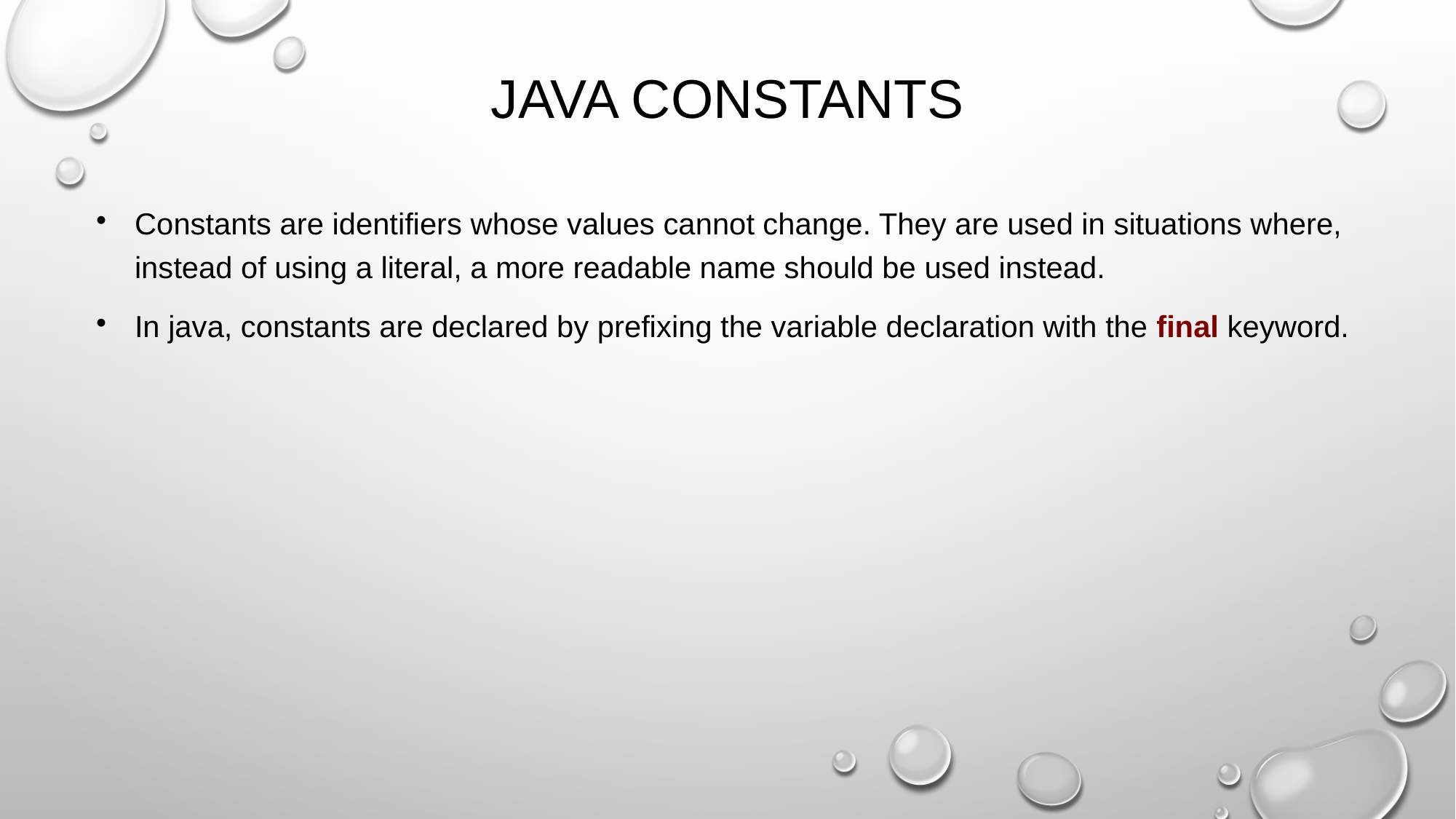

# Java Constants
Constants are identifiers whose values cannot change. They are used in situations where, instead of using a literal, a more readable name should be used instead.
In java, constants are declared by prefixing the variable declaration with the final keyword.